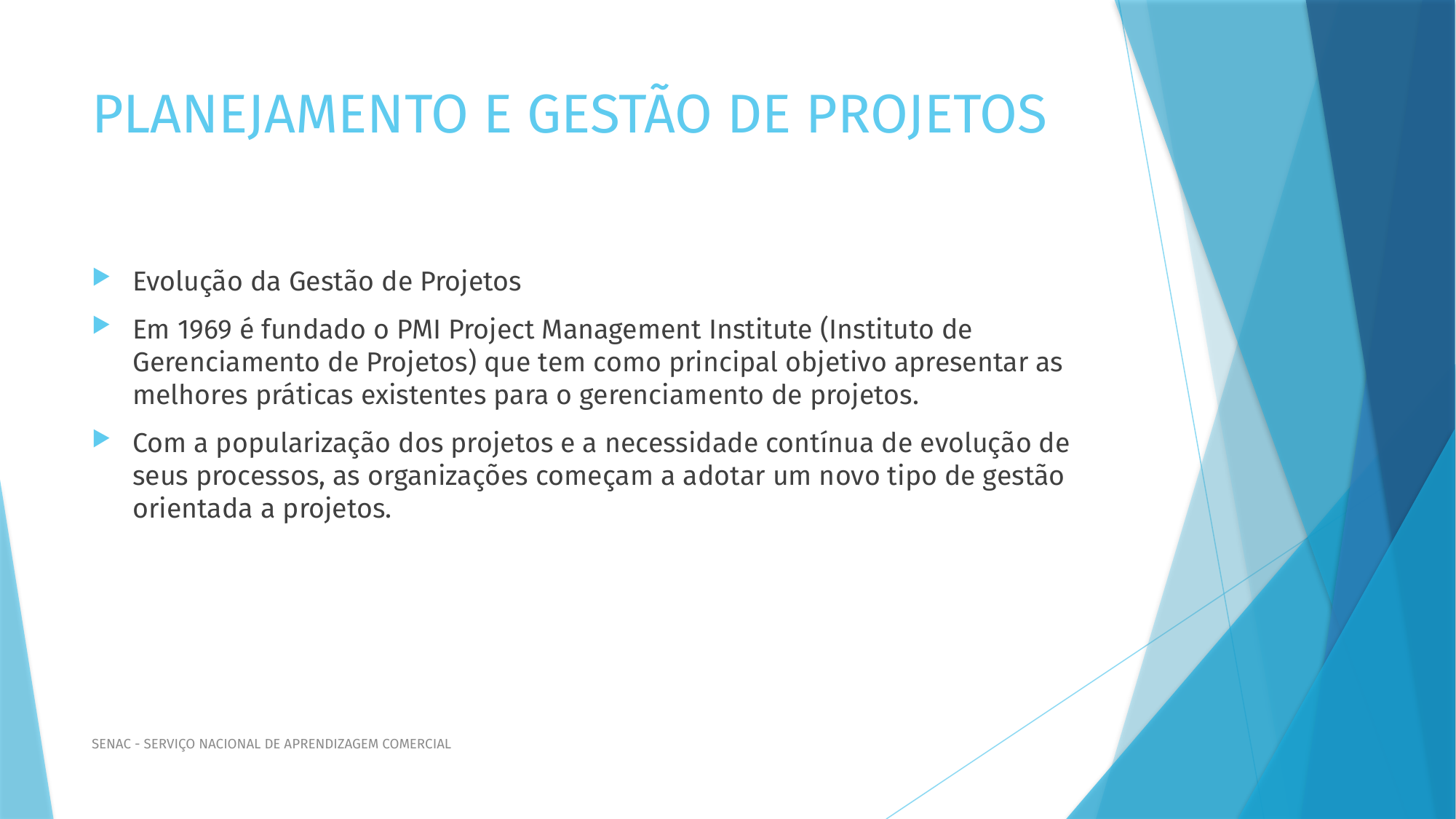

# PLANEJAMENTO E GESTÃO DE PROJETOS
Evolução da Gestão de Projetos
Em 1969 é fundado o PMI Project Management Institute (Instituto de Gerenciamento de Projetos) que tem como principal objetivo apresentar as melhores práticas existentes para o gerenciamento de projetos.
Com a popularização dos projetos e a necessidade contínua de evolução de seus processos, as organizações começam a adotar um novo tipo de gestão orientada a projetos.
SENAC - SERVIÇO NACIONAL DE APRENDIZAGEM COMERCIAL